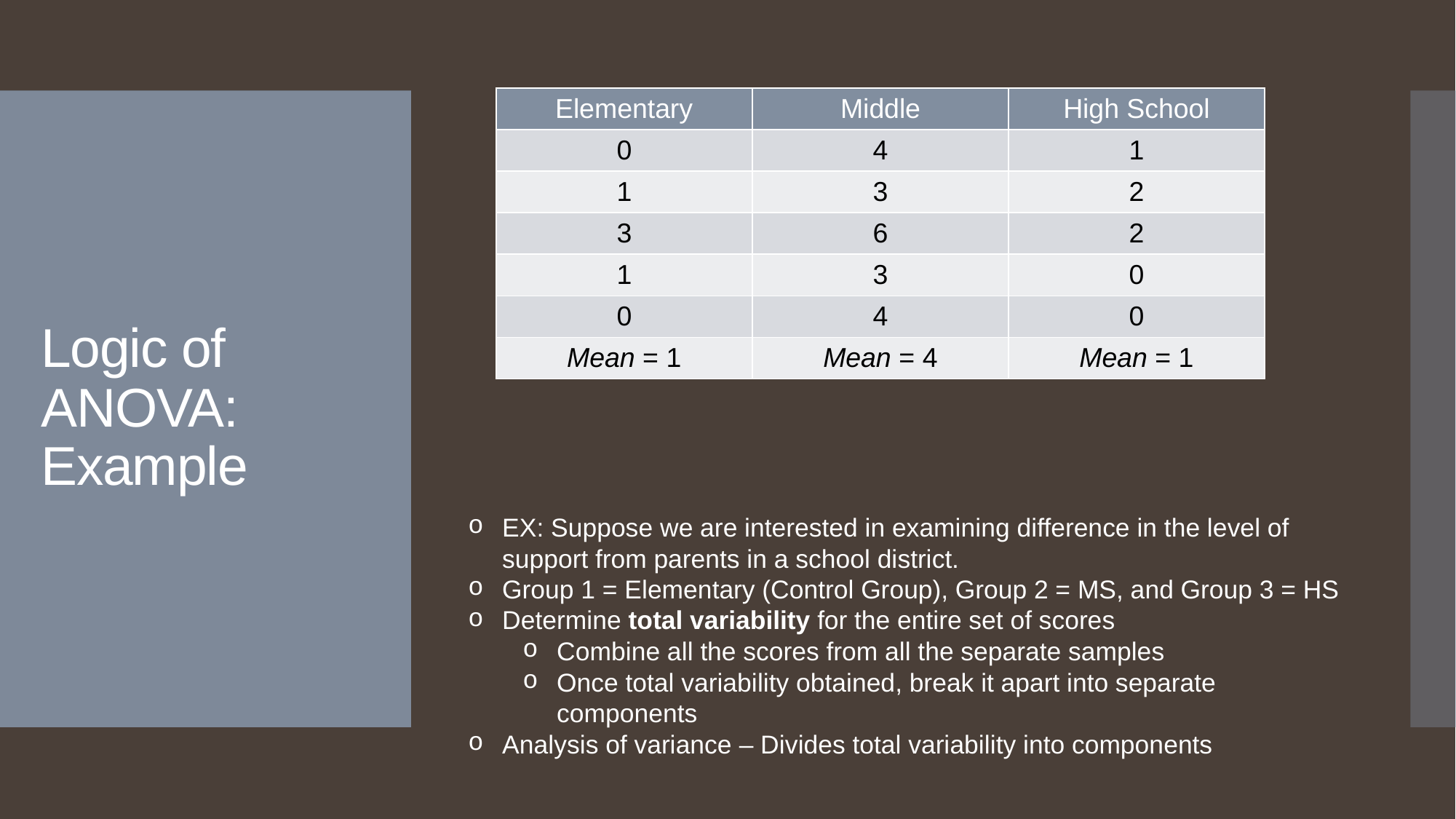

| Elementary | Middle | High School |
| --- | --- | --- |
| 0 | 4 | 1 |
| 1 | 3 | 2 |
| 3 | 6 | 2 |
| 1 | 3 | 0 |
| 0 | 4 | 0 |
| Mean = 1 | Mean = 4 | Mean = 1 |
# Logic of ANOVA: Example
EX: Suppose we are interested in examining difference in the level of support from parents in a school district.
Group 1 = Elementary (Control Group), Group 2 = MS, and Group 3 = HS
Determine total variability for the entire set of scores
Combine all the scores from all the separate samples
Once total variability obtained, break it apart into separate components
Analysis of variance – Divides total variability into components